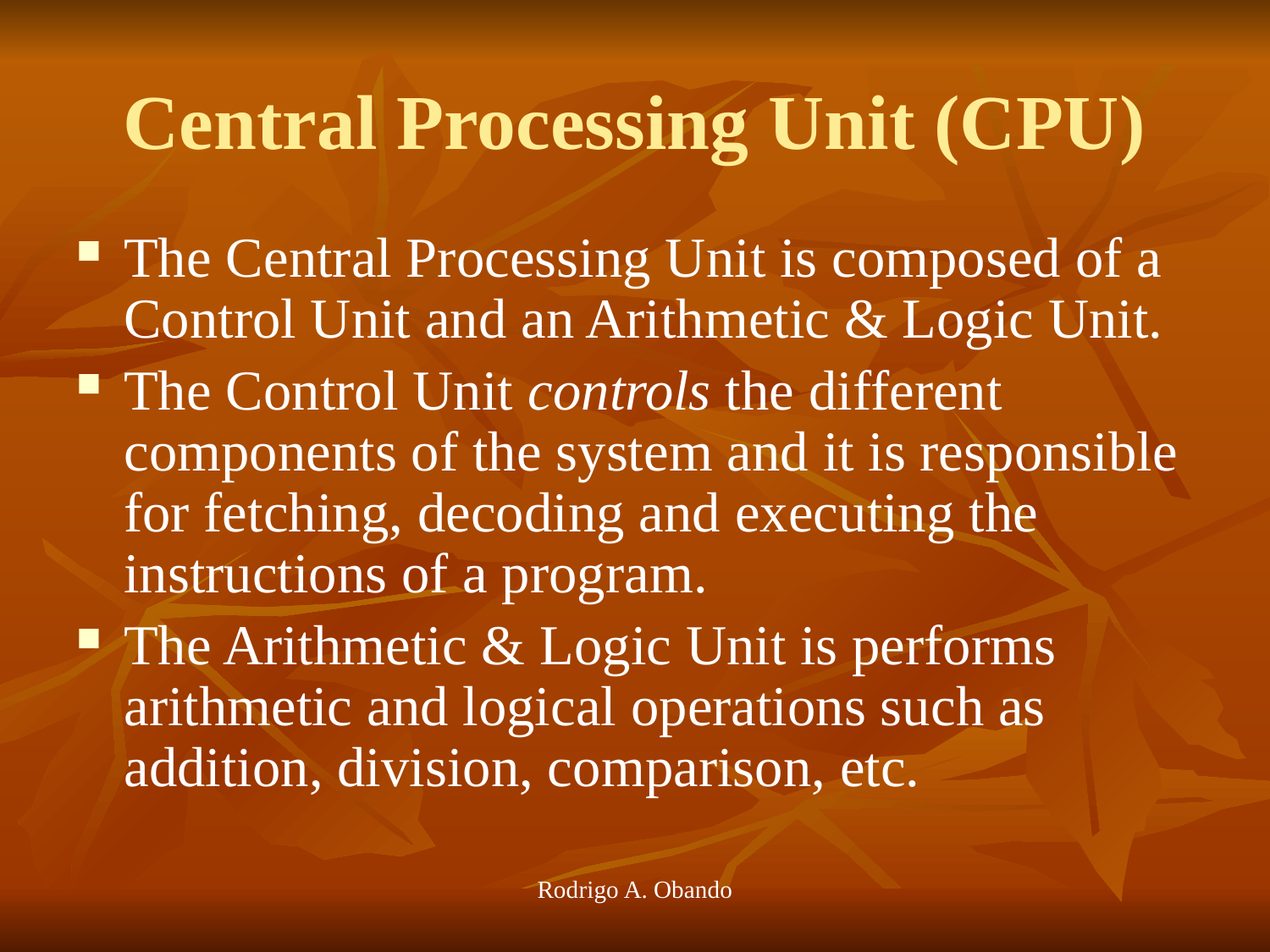

# Central Processing Unit (CPU)
The Central Processing Unit is composed of a Control Unit and an Arithmetic & Logic Unit.
The Control Unit controls the different components of the system and it is responsible for fetching, decoding and executing the instructions of a program.
The Arithmetic & Logic Unit is performs arithmetic and logical operations such as addition, division, comparison, etc.
Rodrigo A. Obando